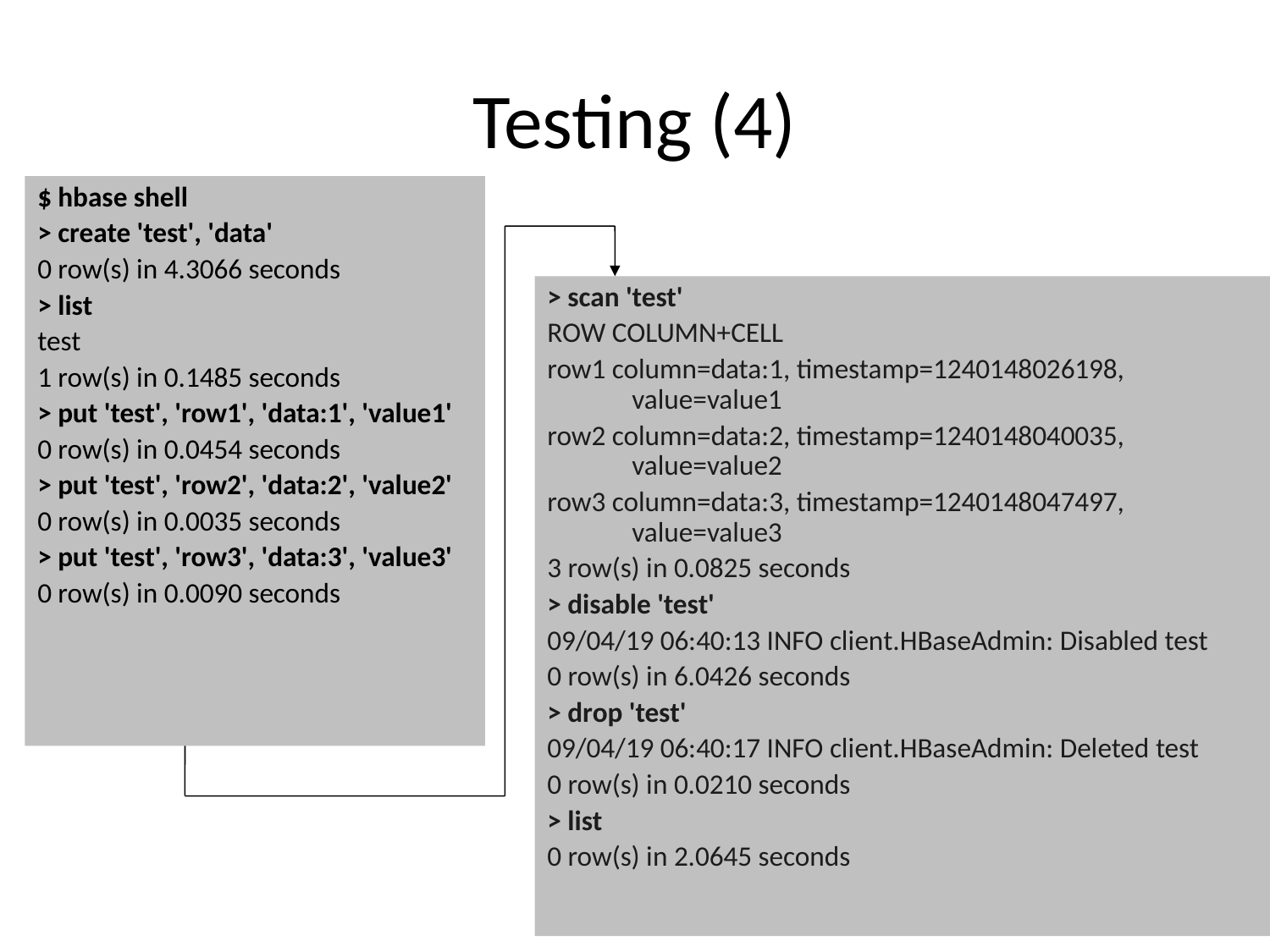

# Testing (4)
$ hbase shell
> create 'test', 'data'
0 row(s) in 4.3066 seconds
> list
test
1 row(s) in 0.1485 seconds
> put 'test', 'row1', 'data:1', 'value1'
0 row(s) in 0.0454 seconds
> put 'test', 'row2', 'data:2', 'value2'
0 row(s) in 0.0035 seconds
> put 'test', 'row3', 'data:3', 'value3'
0 row(s) in 0.0090 seconds

> scan 'test'
ROW COLUMN+CELL
row1 column=data:1, timestamp=1240148026198, value=value1
row2 column=data:2, timestamp=1240148040035, value=value2
row3 column=data:3, timestamp=1240148047497, value=value3
3 row(s) in 0.0825 seconds
> disable 'test'
09/04/19 06:40:13 INFO client.HBaseAdmin: Disabled test
0 row(s) in 6.0426 seconds
> drop 'test'
09/04/19 06:40:17 INFO client.HBaseAdmin: Deleted test
0 row(s) in 0.0210 seconds
> list
0 row(s) in 2.0645 seconds